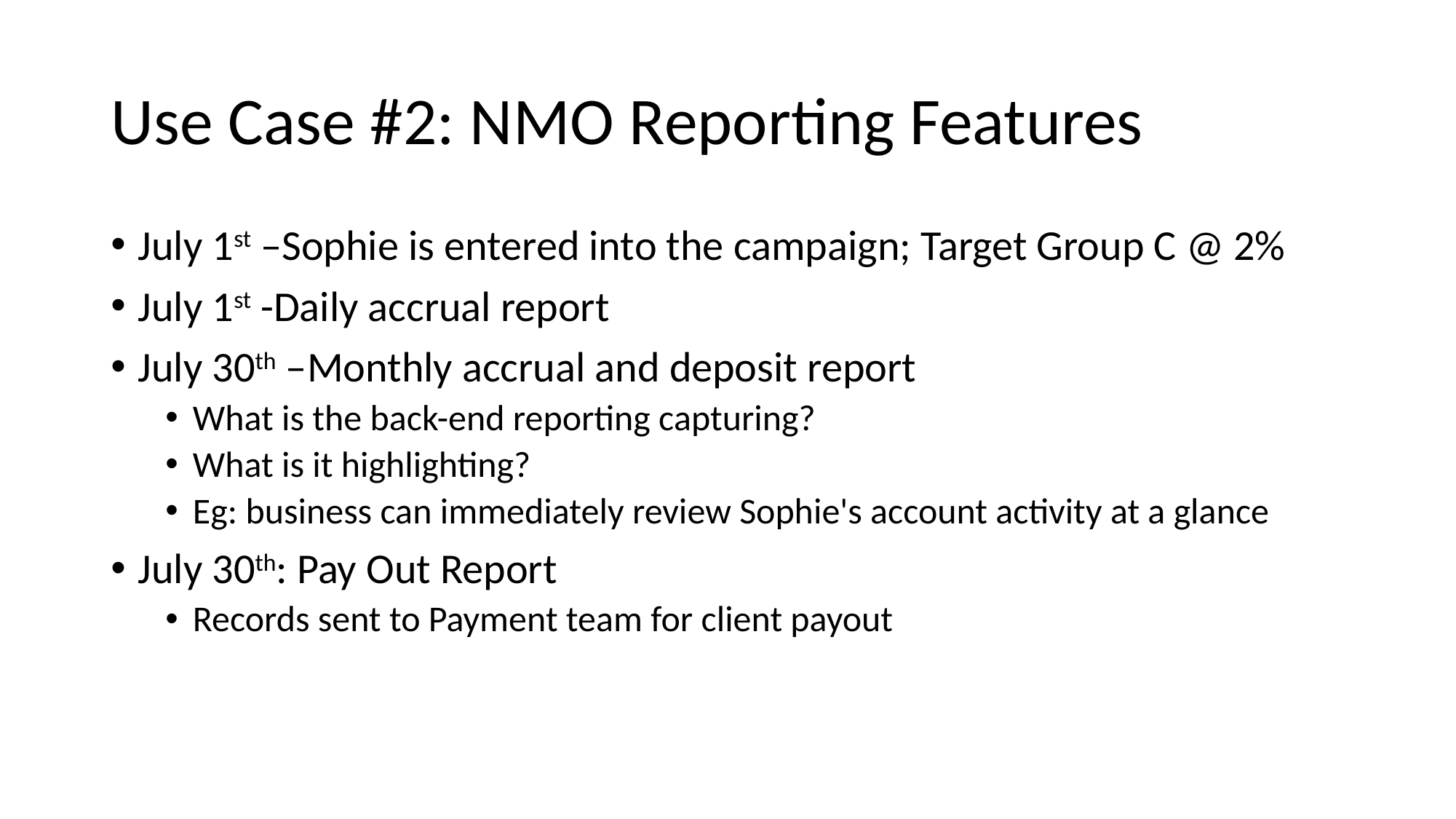

# Use Case #2: NMO Reporting Features
July 1st –Sophie is entered into the campaign; Target Group C @ 2%
July 1st -Daily accrual report
July 30th –Monthly accrual and deposit report
What is the back-end reporting capturing?
What is it highlighting?
Eg: business can immediately review Sophie's account activity at a glance
July 30th: Pay Out Report
Records sent to Payment team for client payout